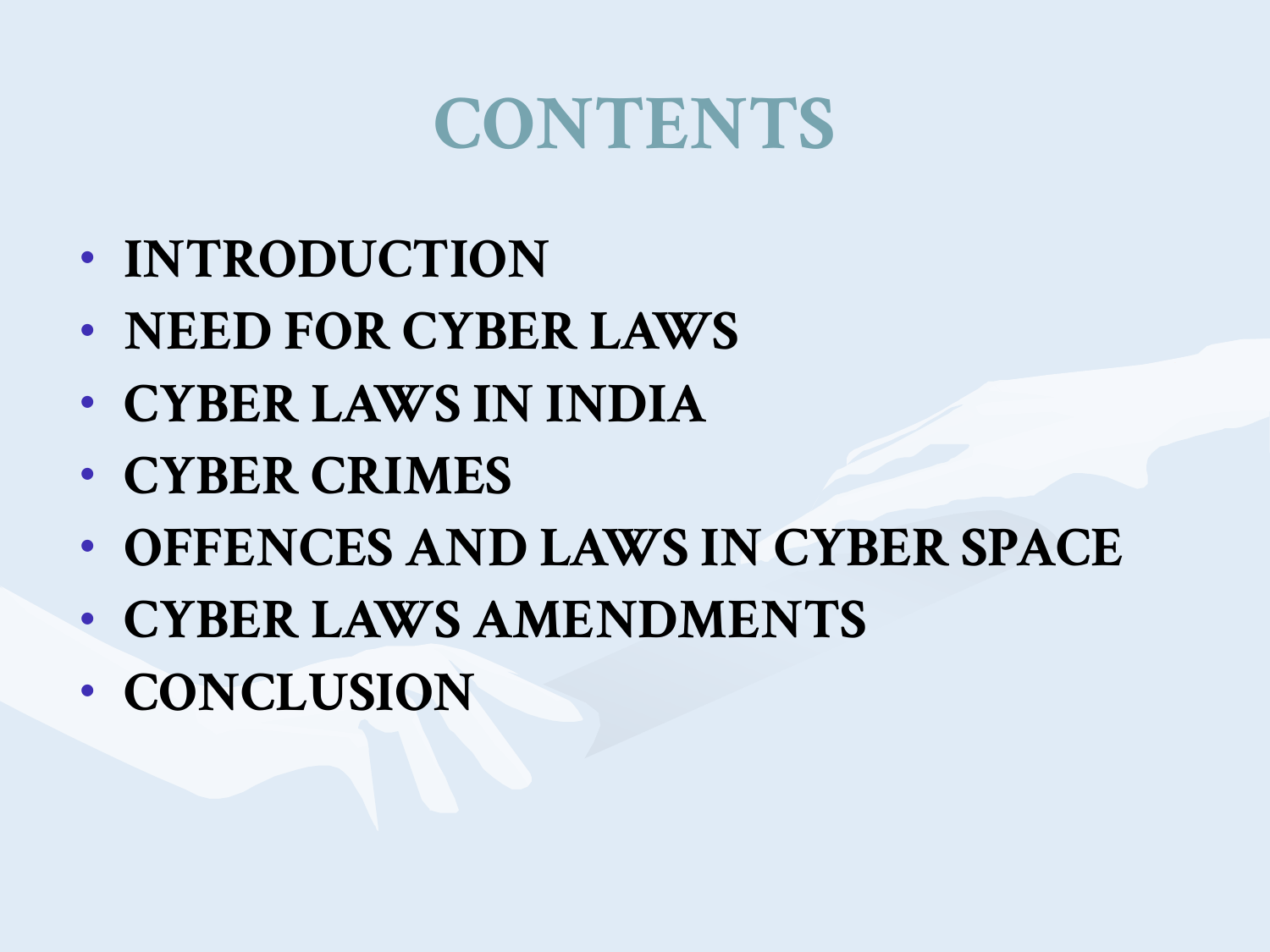

# CONTENTS
INTRODUCTION
NEED FOR CYBER LAWS
CYBER LAWS IN INDIA
CYBER CRIMES
OFFENCES AND LAWS IN CYBER SPACE
CYBER LAWS AMENDMENTS
CONCLUSION